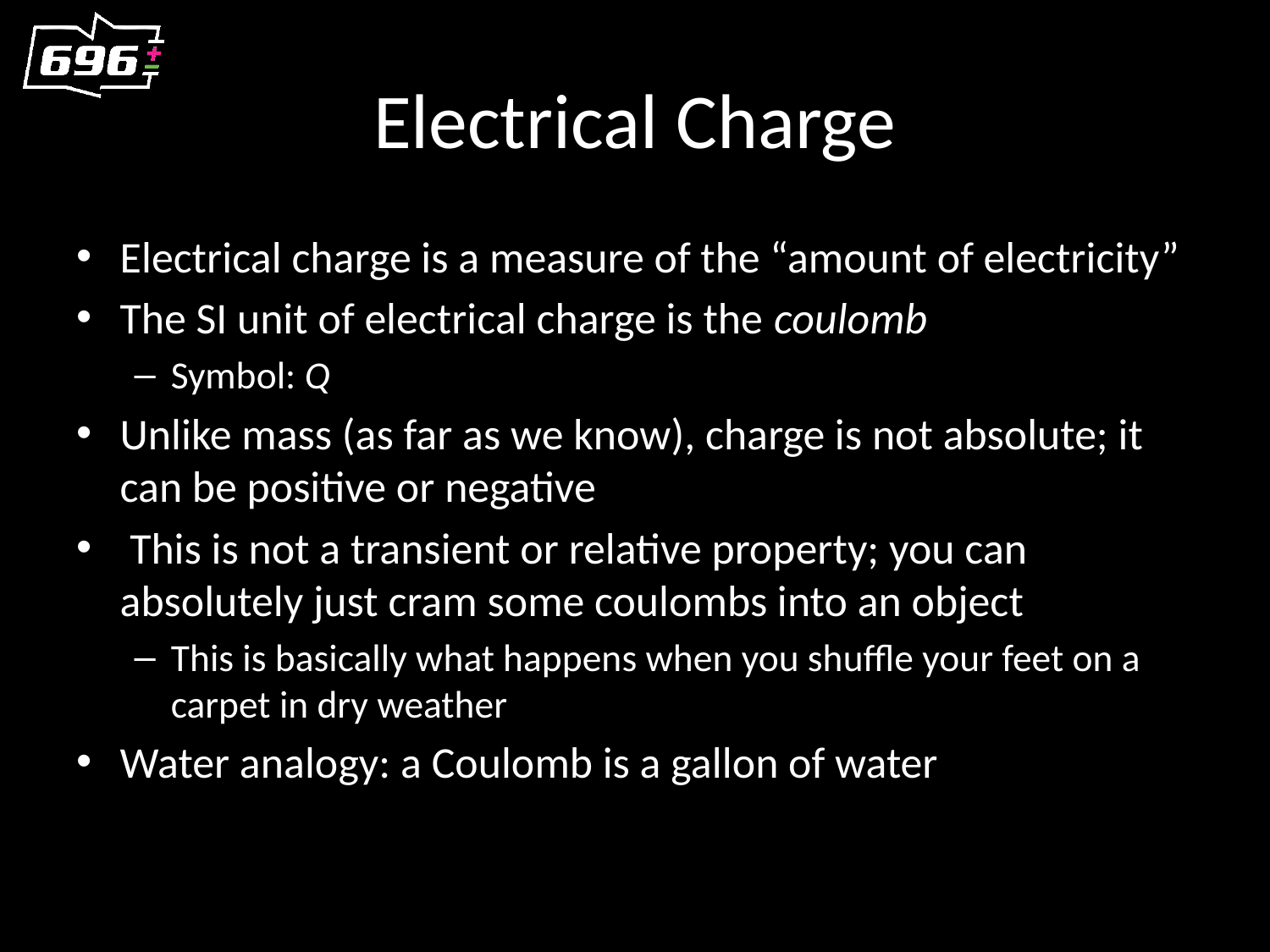

# Electrical Charge
Electrical charge is a measure of the “amount of electricity”
The SI unit of electrical charge is the coulomb
Symbol: Q
Unlike mass (as far as we know), charge is not absolute; it can be positive or negative
 This is not a transient or relative property; you can absolutely just cram some coulombs into an object
This is basically what happens when you shuffle your feet on a carpet in dry weather
Water analogy: a Coulomb is a gallon of water